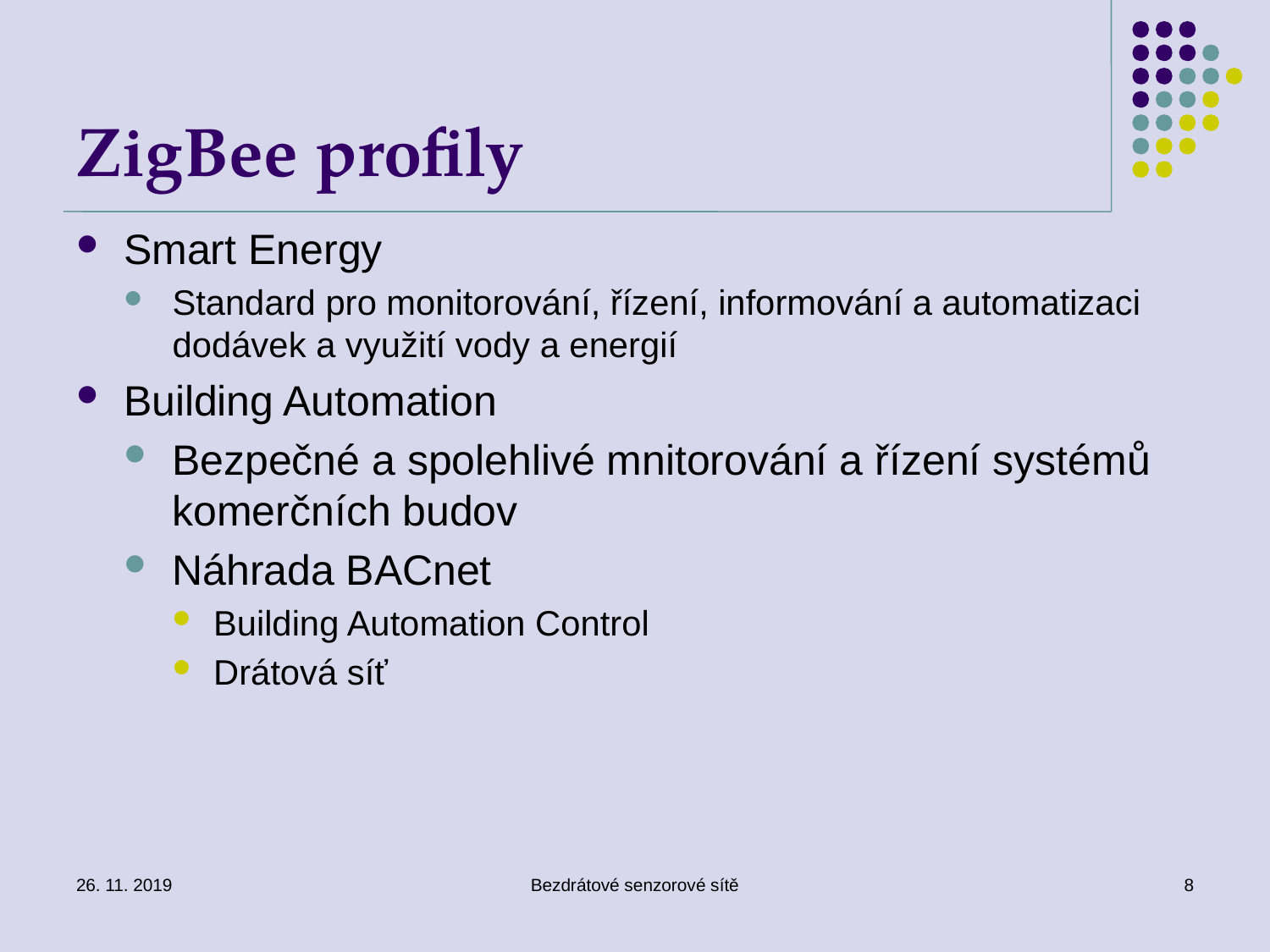

# ZigBee profily
Smart Energy
Standard pro monitorování, řízení, informování a automatizaci dodávek a využití vody a energií
Building Automation
Bezpečné a spolehlivé mnitorování a řízení systémů komerčních budov
Náhrada BACnet
Building Automation Control
Drátová síť
26. 11. 2019
Bezdrátové senzorové sítě
8